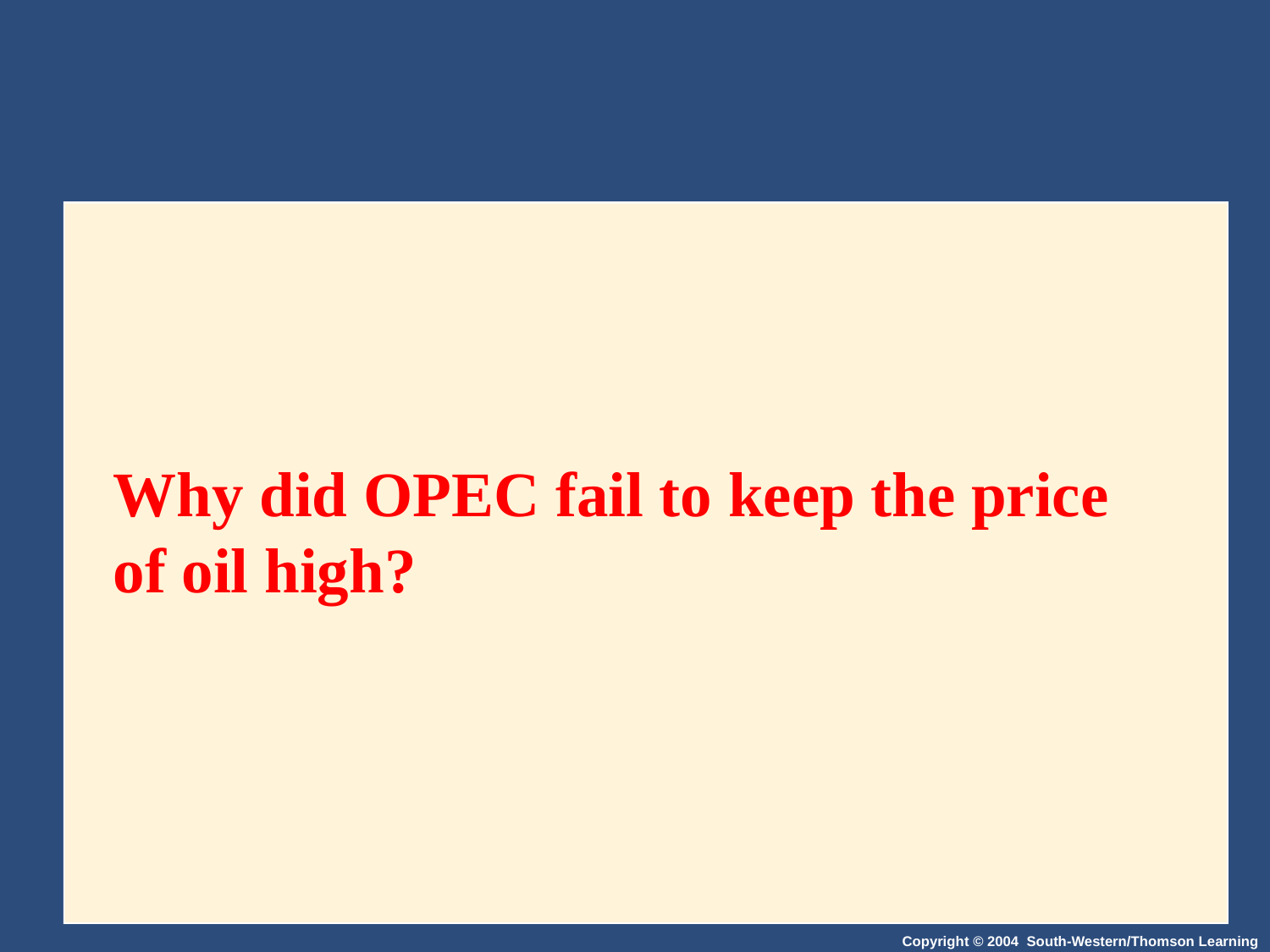

Why did OPEC fail to keep the price of oil high?